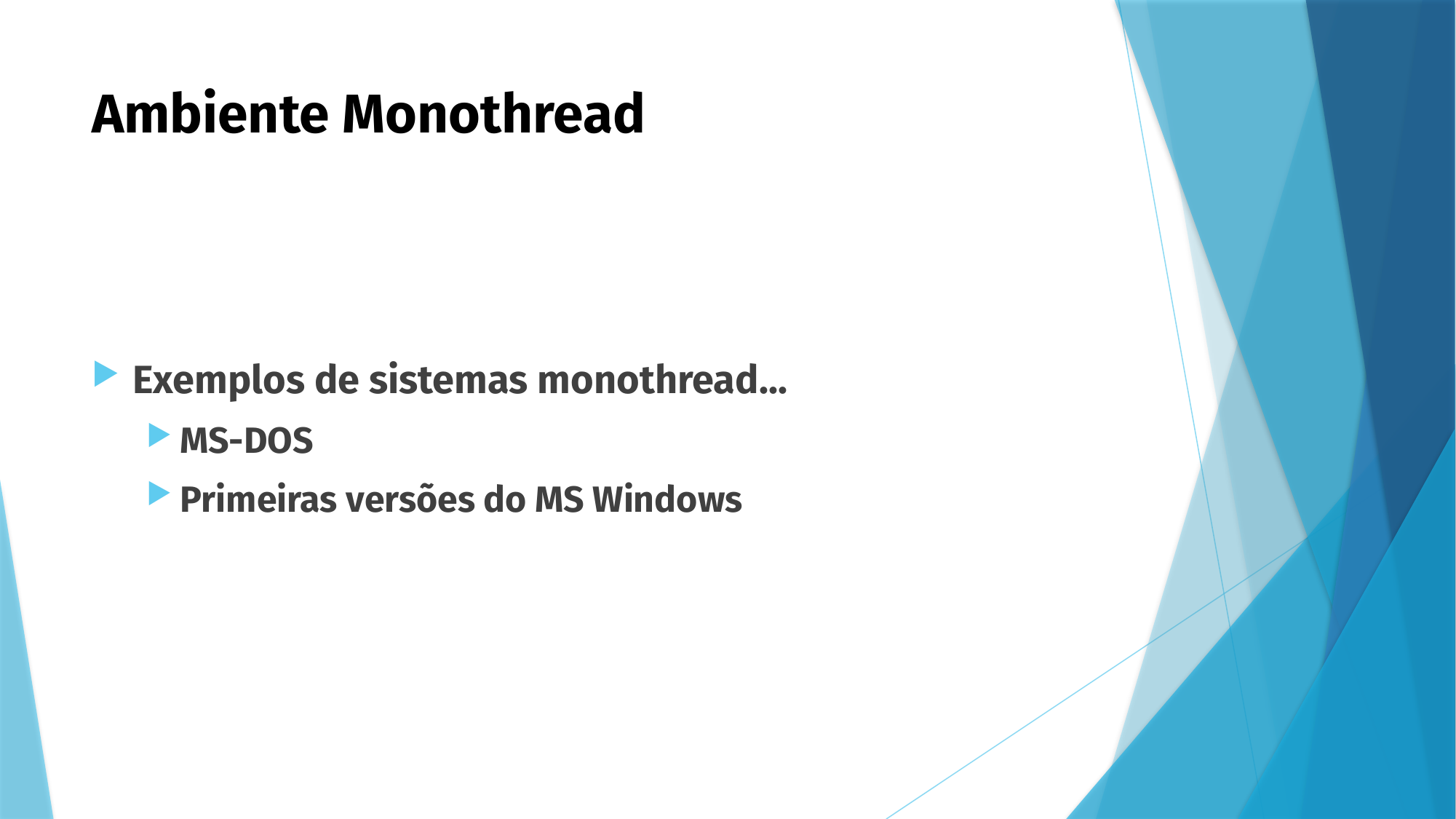

# Ambiente Monothread
Exemplos de sistemas monothread...
MS-DOS
Primeiras versões do MS Windows